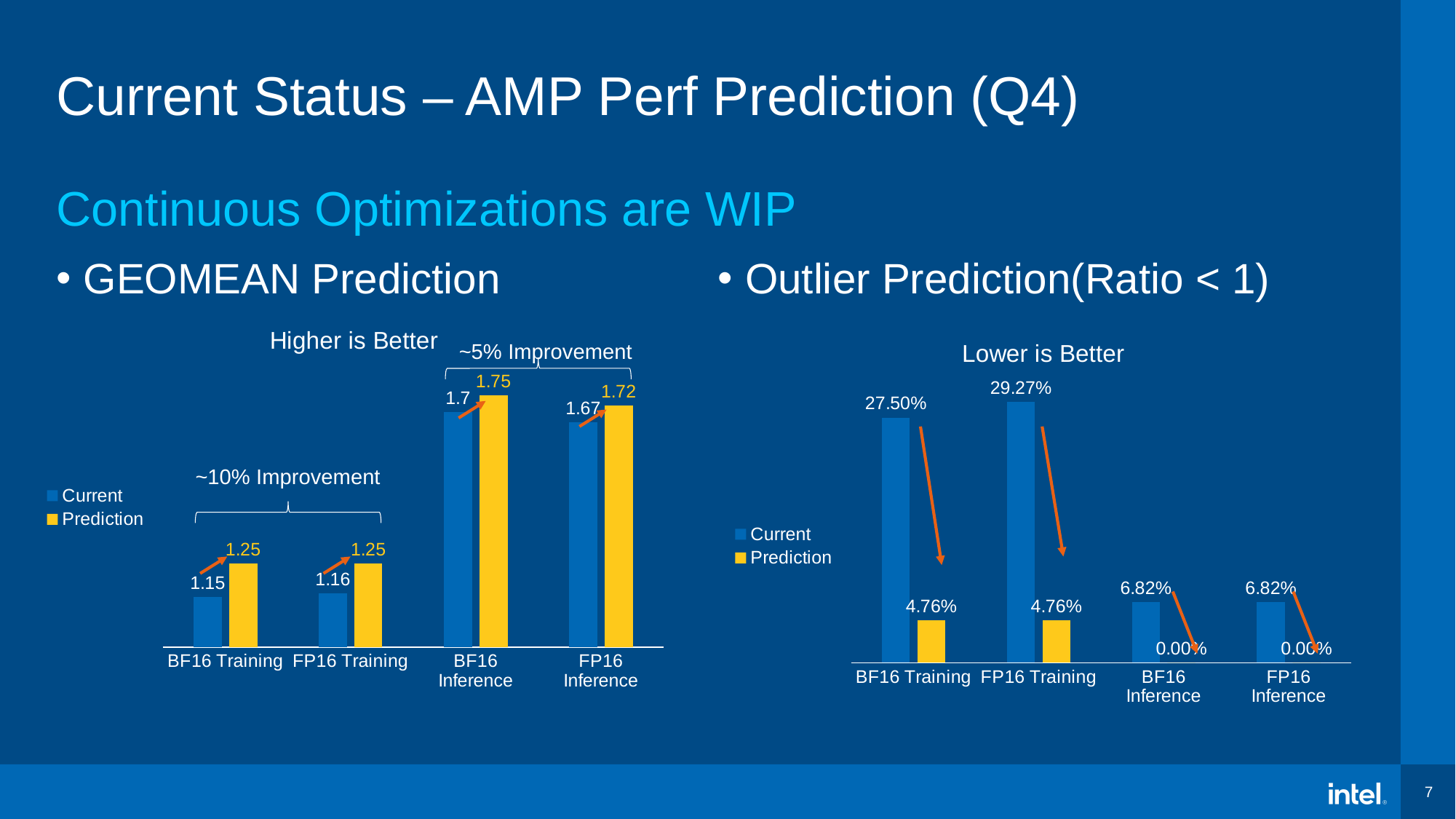

# Current Status – AMP Perf Prediction (Q4)
Continuous Optimizations are WIP
GEOMEAN Prediction
Outlier Prediction(Ratio < 1)

### Chart: Higher is Better

| Category | Current | Prediction |
|---|---|---|
| BF16 Training | 1.15 | 1.25 |
| FP16 Training | 1.16 | 1.25 |
| BF16 Inference | 1.7 | 1.75 |
| FP16 Inference | 1.67 | 1.72 |

### Chart: Lower is Better

| Category | Current | Prediction |
|---|---|---|
| BF16 Training | 0.275 | 0.047619047619047616 |
| FP16 Training | 0.292682927 | 0.047619047619047616 |
| BF16 Inference | 0.068181818 | 0.0 |
| FP16 Inference | 0.068181818 | 0.0 |
~5% Improvement

~10% Improvement